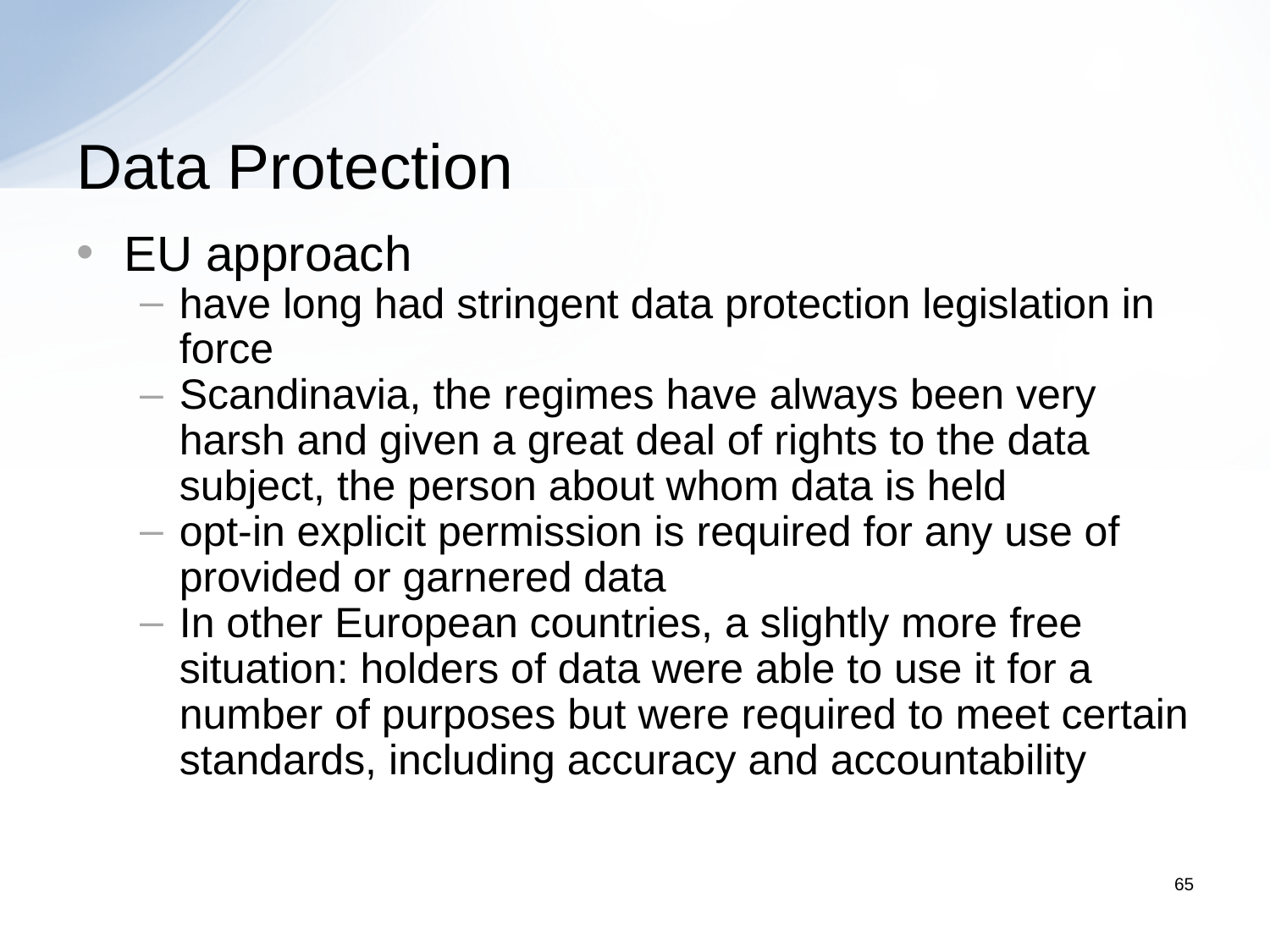

# Data Protection
EU approach
have long had stringent data protection legislation in force
Scandinavia, the regimes have always been very harsh and given a great deal of rights to the data subject, the person about whom data is held
opt-in explicit permission is required for any use of provided or garnered data
In other European countries, a slightly more free situation: holders of data were able to use it for a number of purposes but were required to meet certain standards, including accuracy and accountability
65